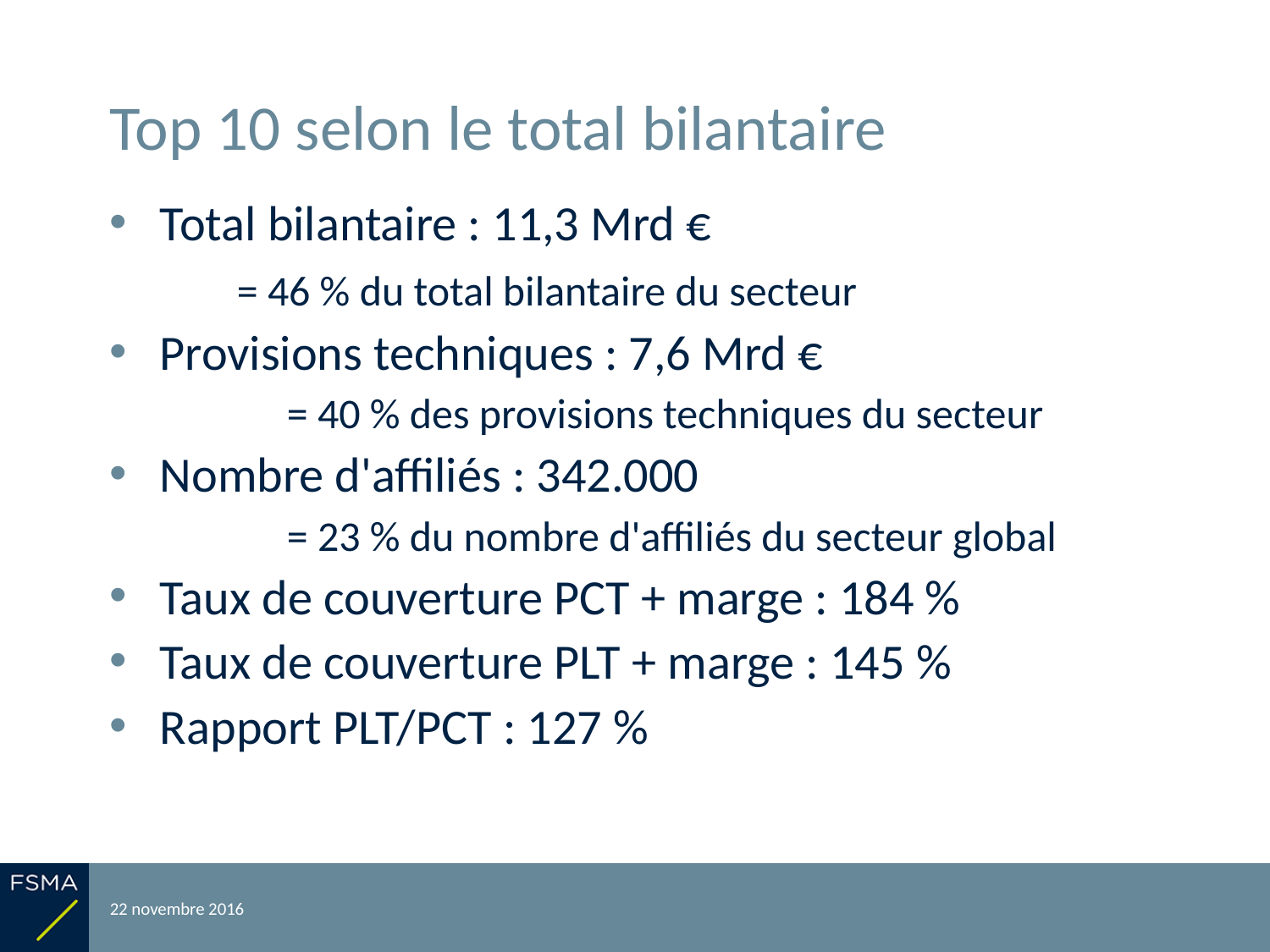

# Top 10 selon le total bilantaire
Total bilantaire : 11,3 Mrd €
	= 46 % du total bilantaire du secteur
Provisions techniques : 7,6 Mrd €
	= 40 % des provisions techniques du secteur
Nombre d'affiliés : 342.000
	= 23 % du nombre d'affiliés du secteur global
Taux de couverture PCT + marge : 184 %
Taux de couverture PLT + marge : 145 %
Rapport PLT/PCT : 127 %
22 novembre 2016
Reporting relatif à l'exercice 2015
8